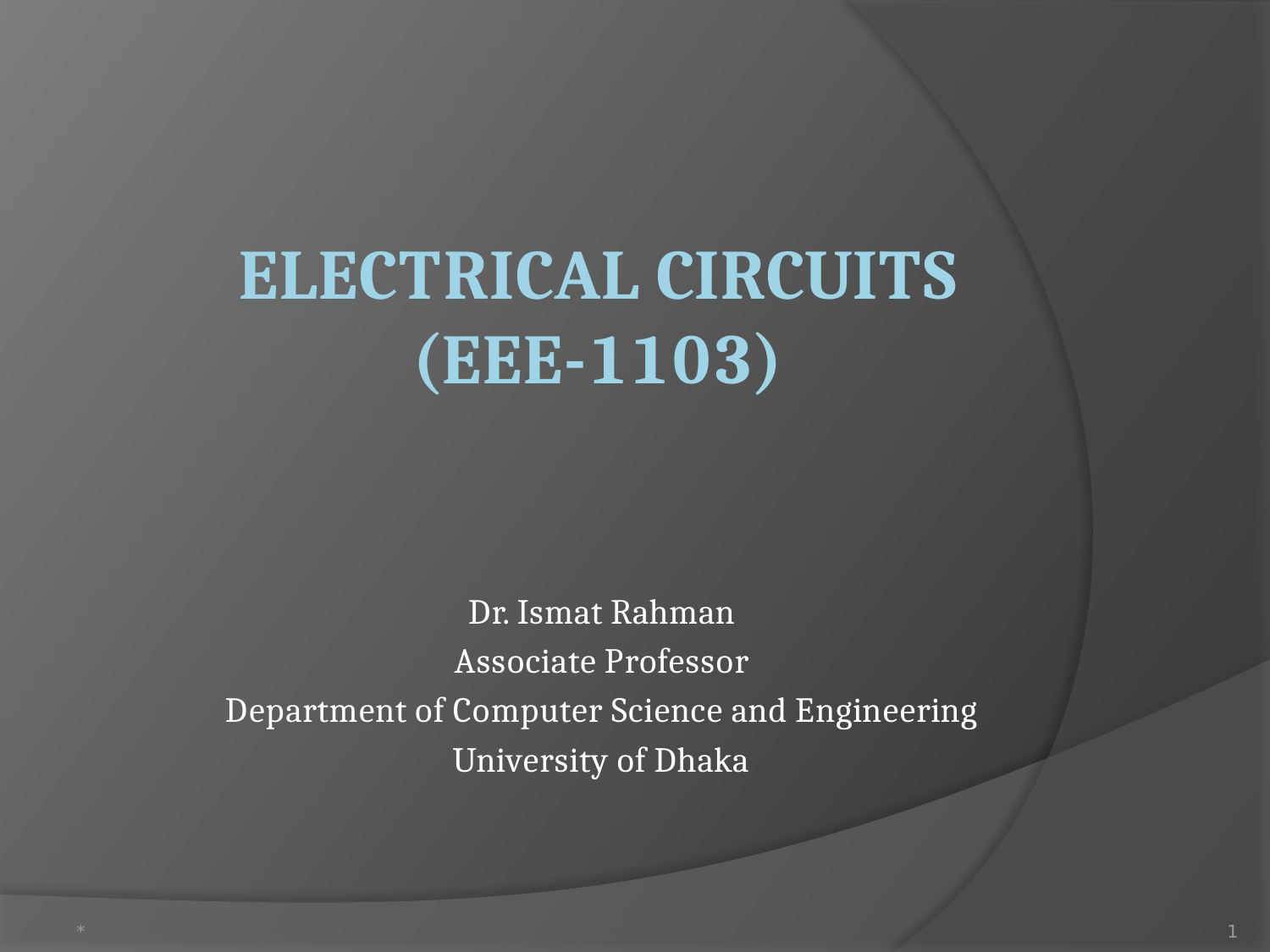

ELECTRICAL CIRCUITS (EEE-1103)
Dr. Ismat Rahman
Associate Professor
Department of Computer Science and Engineering
University of Dhaka
*
1